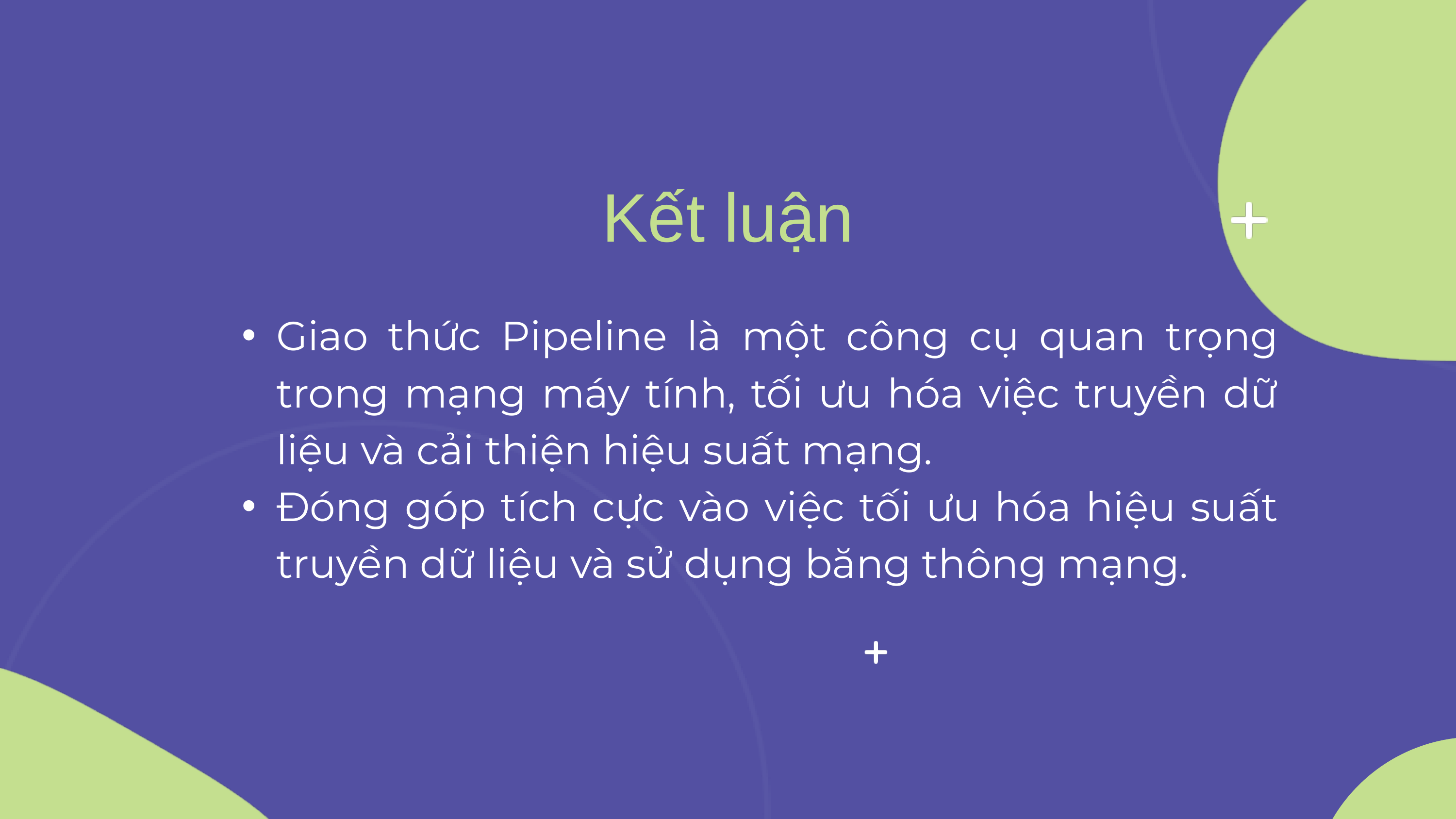

Kết luận

Giao thức Pipeline là một công cụ quan trọng trong mạng máy tính, tối ưu hóa việc truyền dữ liệu và cải thiện hiệu suất mạng.
Đóng góp tích cực vào việc tối ưu hóa hiệu suất truyền dữ liệu và sử dụng băng thông mạng.